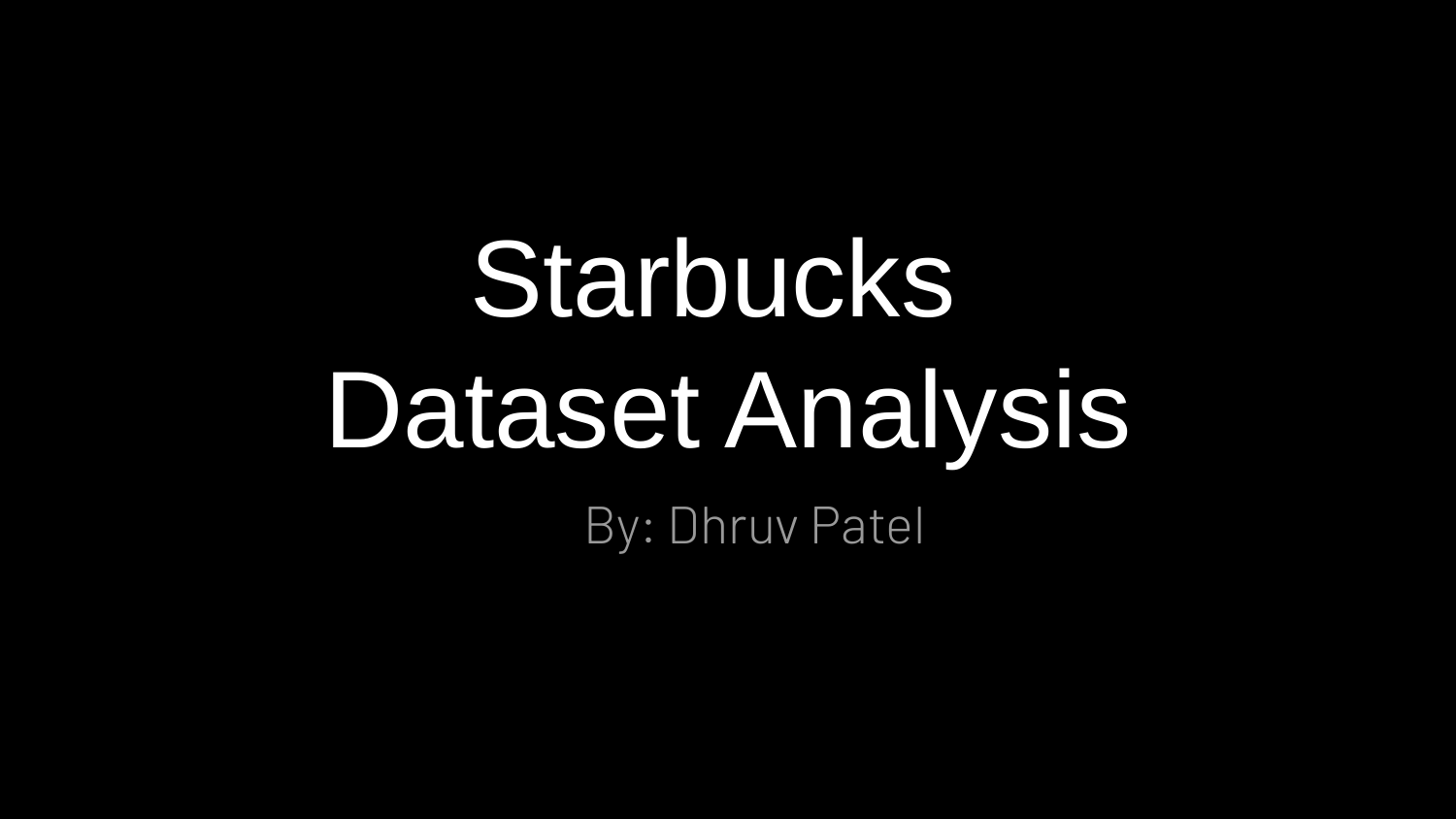

# Starbucks
Dataset Analysis
By: Dhruv Patel